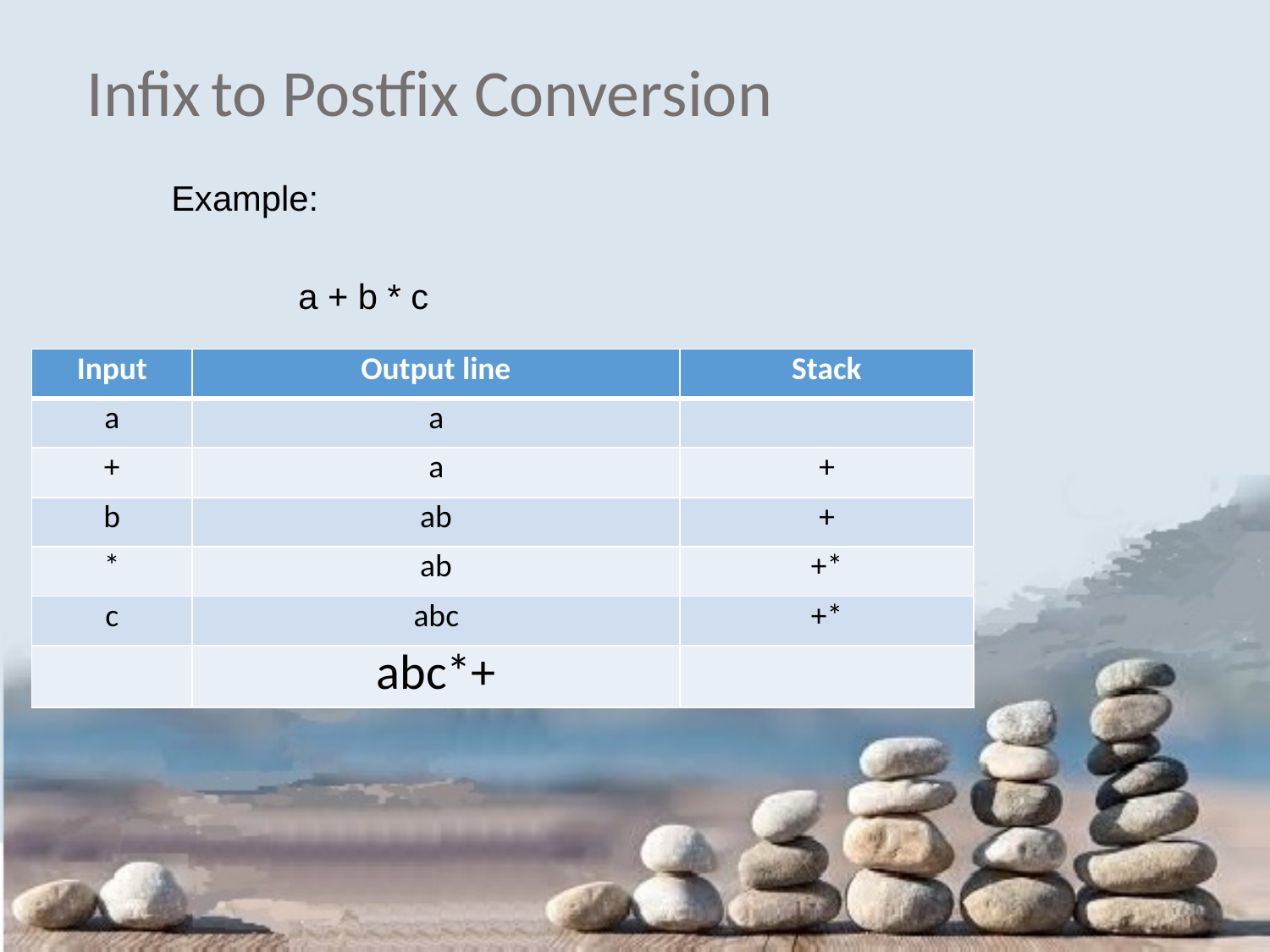

# Infix to Postfix Conversion
Example:

	a + b * c
| Input | Output line | Stack |
| --- | --- | --- |
| a | a |  |
| + | a | + |
| b | ab | + |
| \* | ab | +\* |
| c | abc | +\* |
|  | abc\*+ |  |